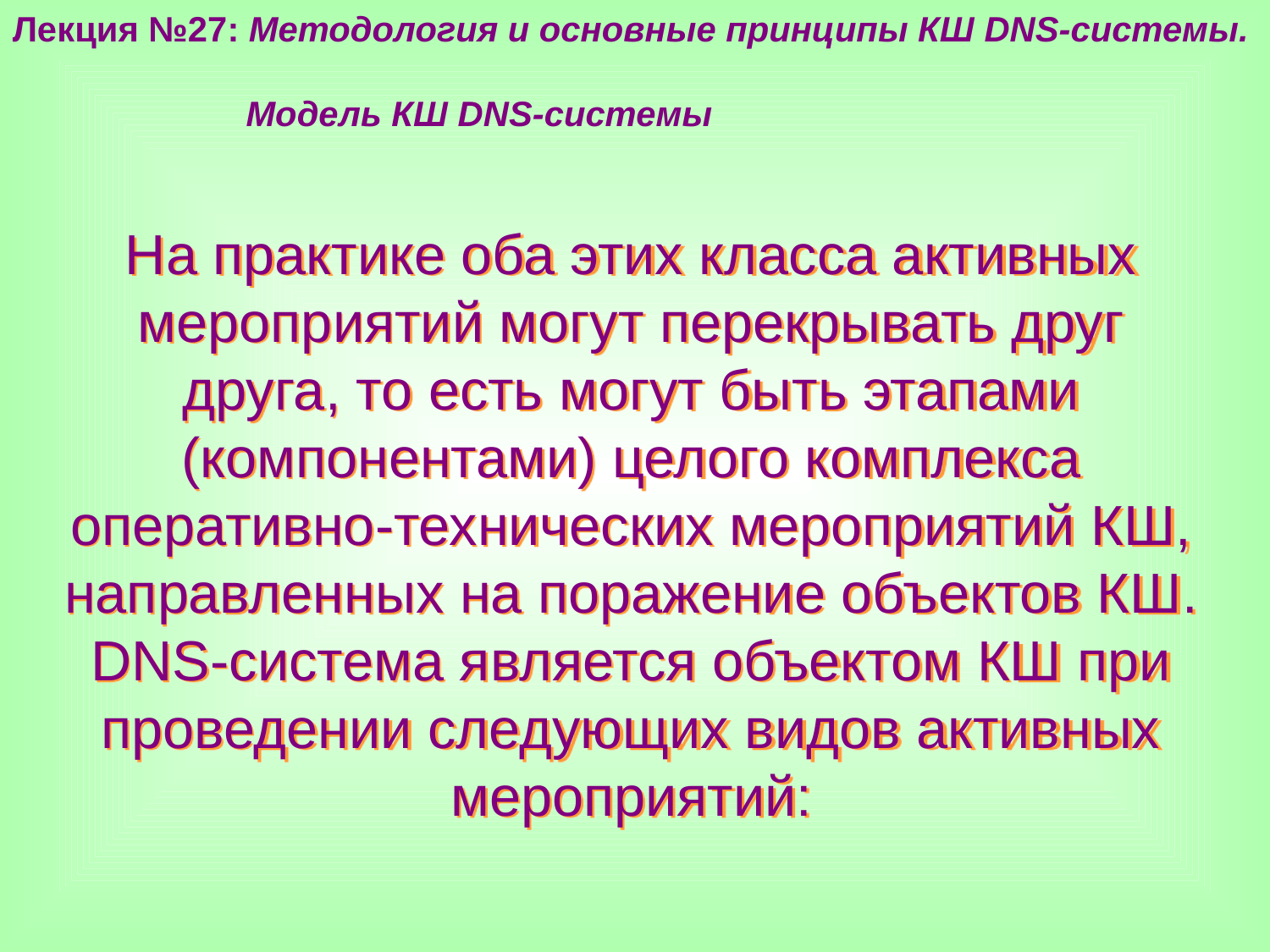

Лекция №27: Методология и основные принципы КШ DNS-системы.
                        Модель КШ DNS-системы
На практике оба этих класса активных мероприятий могут перекрывать друг друга, то есть могут быть этапами (компонентами) целого комплекса оперативно-технических мероприятий КШ, направленных на поражение объектов КШ.
DNS-система является объектом КШ при проведении следующих видов активных мероприятий: